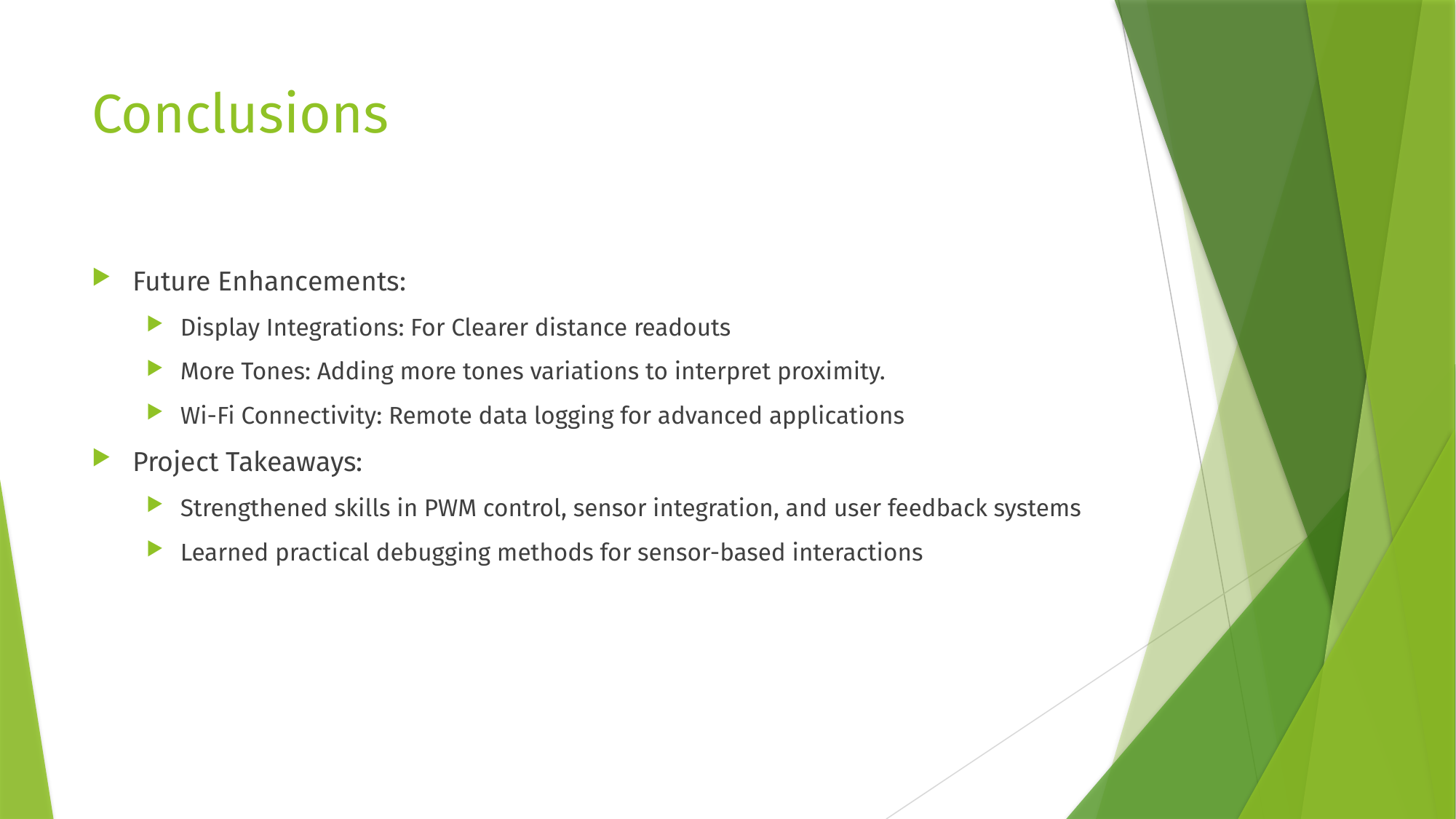

# Conclusions
Future Enhancements:
Display Integrations: For Clearer distance readouts
More Tones: Adding more tones variations to interpret proximity.
Wi-Fi Connectivity: Remote data logging for advanced applications
Project Takeaways:
Strengthened skills in PWM control, sensor integration, and user feedback systems
Learned practical debugging methods for sensor-based interactions